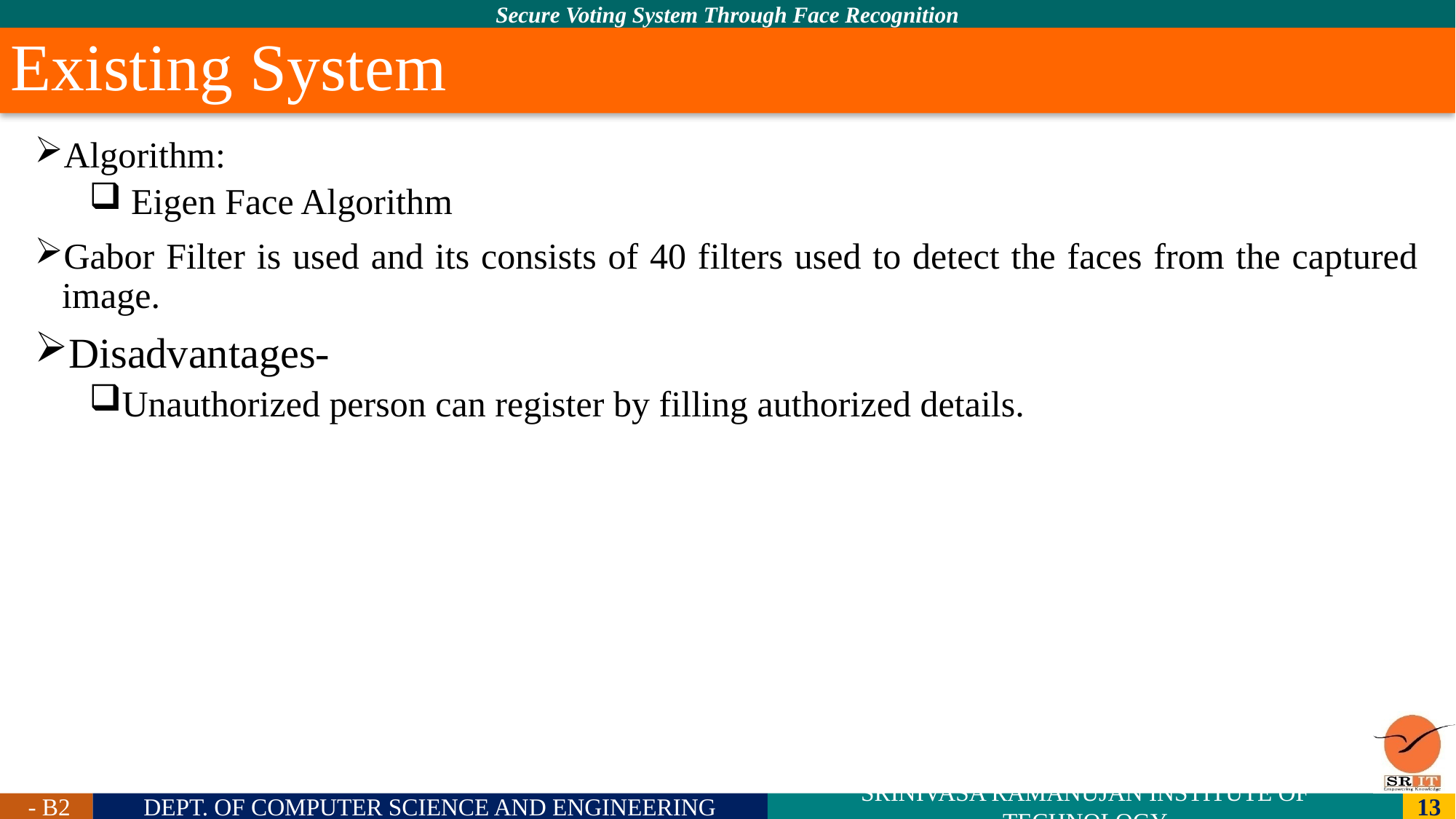

# Existing System
Algorithm:
 Eigen Face Algorithm
Gabor Filter is used and its consists of 40 filters used to detect the faces from the captured image.
Disadvantages-
Unauthorized person can register by filling authorized details.